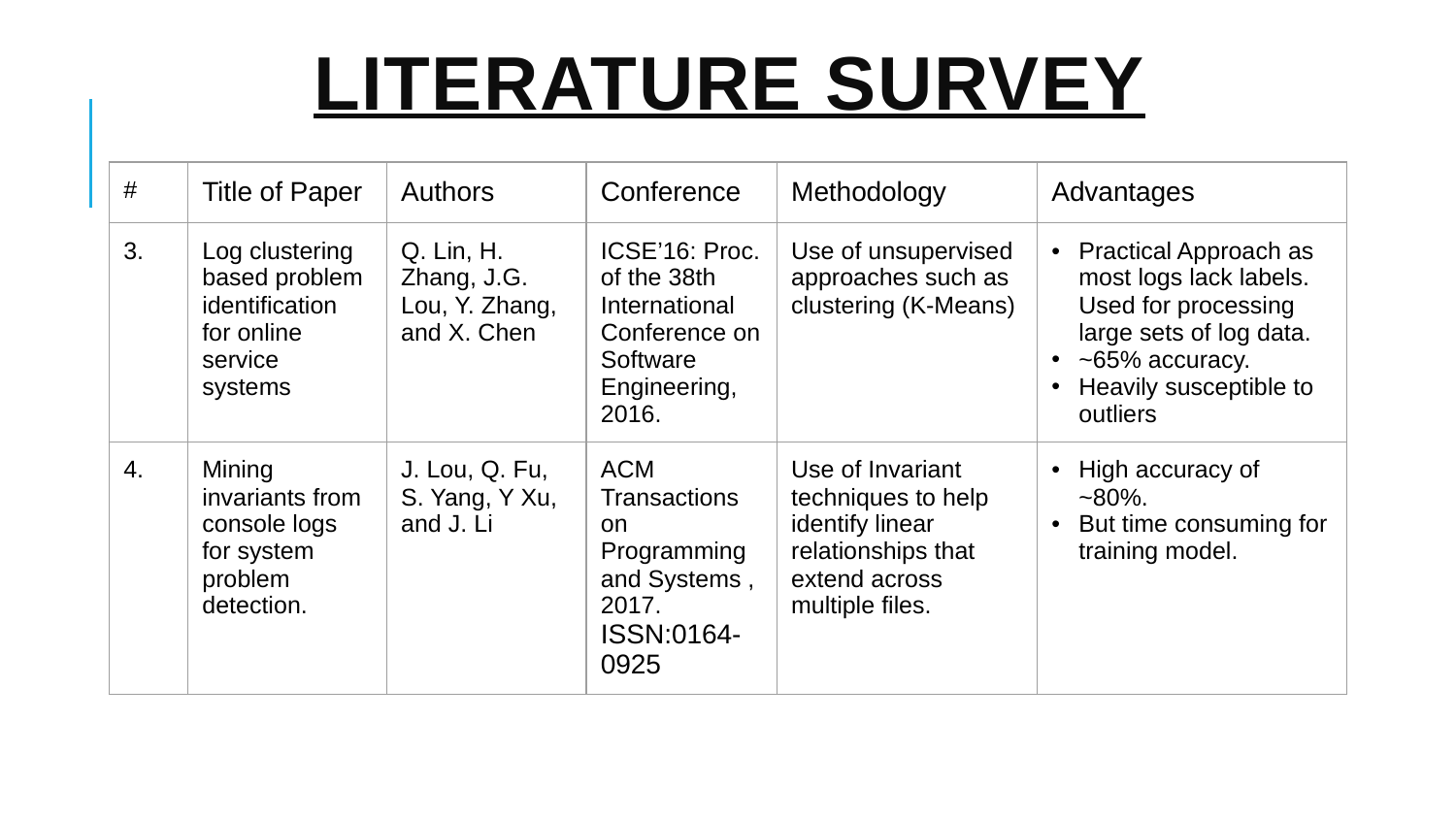

# LITERATURE SURVEY

| # | Title of Paper | Authors | Conference | Methodology | Advantages |
| --- | --- | --- | --- | --- | --- |
| 3. | Log clustering based problem identification for online service systems | Q. Lin, H. Zhang, J.G. Lou, Y. Zhang, and X. Chen | ICSE’16: Proc. of the 38th International Conference on Software Engineering, 2016. | Use of unsupervised approaches such as clustering (K-Means) | Practical Approach as most logs lack labels. Used for processing large sets of log data. ~65% accuracy. Heavily susceptible to outliers |
| 4. | Mining invariants from console logs for system problem detection. | J. Lou, Q. Fu, S. Yang, Y Xu, and J. Li | ACM Transactions on Programming and Systems , 2017. ISSN:0164-0925 | Use of Invariant techniques to help identify linear relationships that extend across multiple files. | High accuracy of ~80%. But time consuming for training model. |